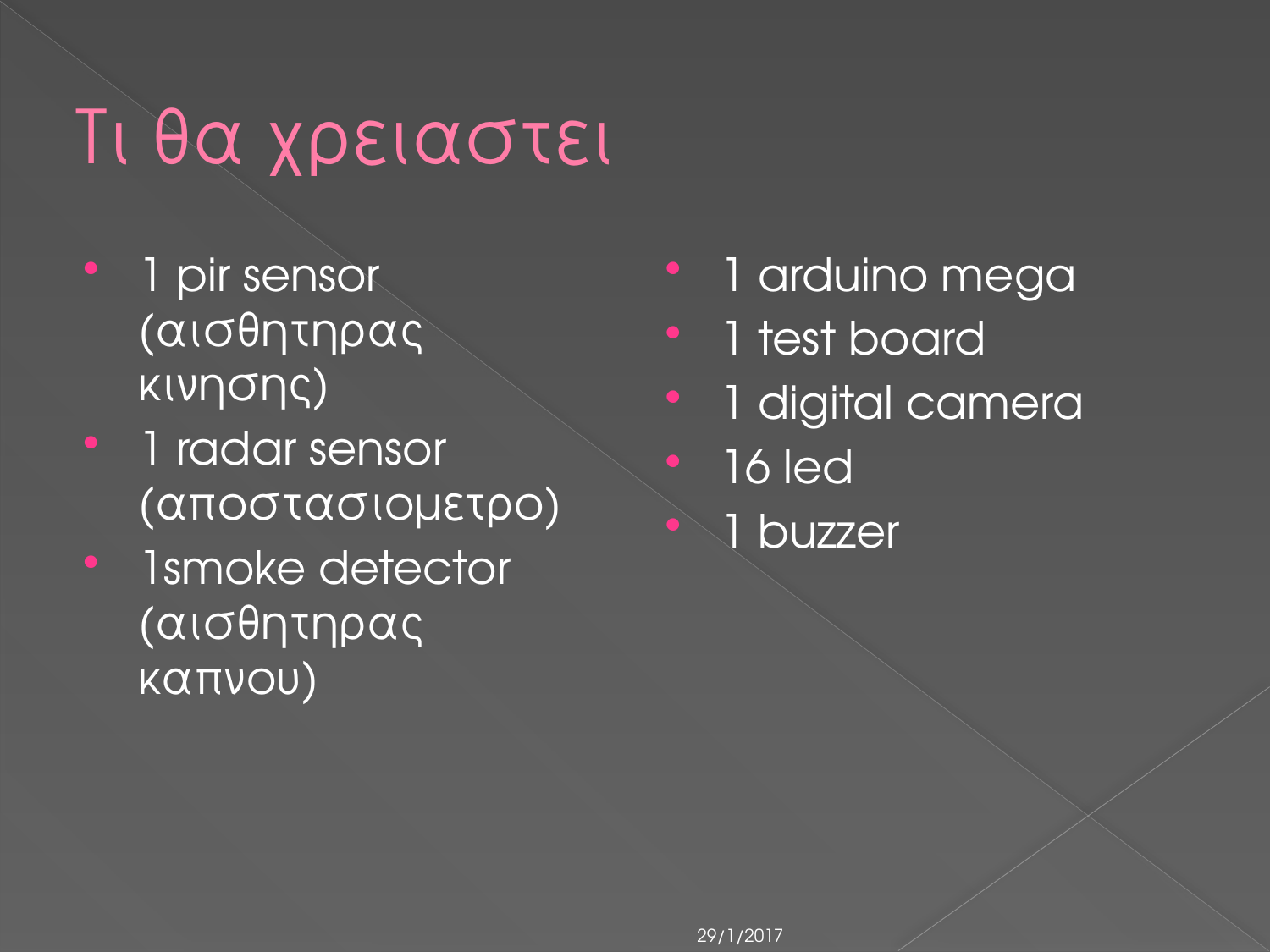

# Τι θα χρειαστει
1 pir sensor (αισθητηρας κινησης)
1 radar sensor (αποστασιομετρο)
1smoke detector (αισθητηρας καπνου)
1 arduino mega
1 test board
1 digital camera
16 led
1 buzzer

29/1/2017